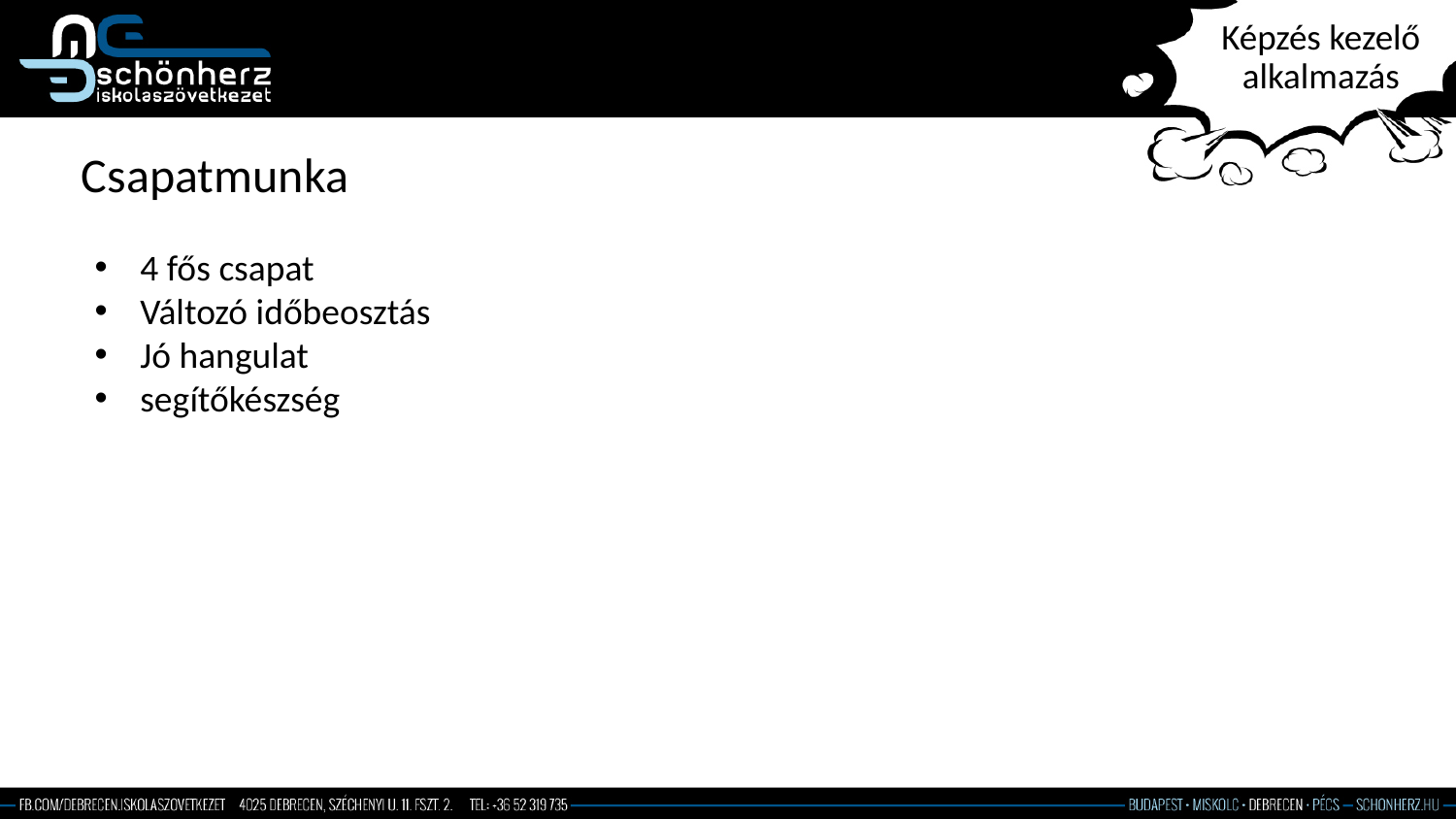

# Képzés kezelő alkalmazás
Csapatmunka
4 fős csapat
Változó időbeosztás
Jó hangulat
segítőkészség